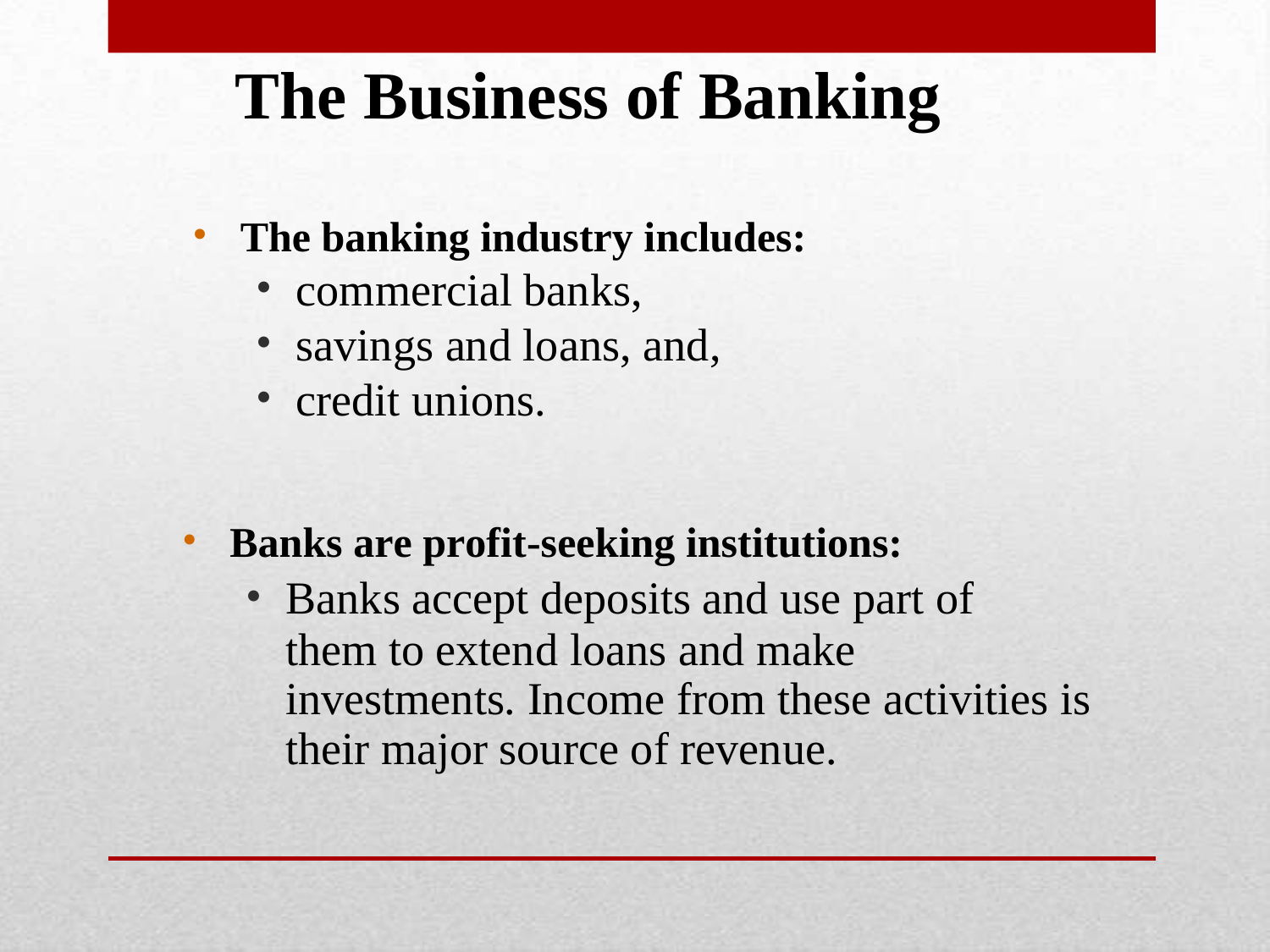

# The Business of Banking
The banking industry includes:
commercial banks,
savings and loans, and,
credit unions.

Banks are profit-seeking institutions:
Banks accept deposits and use part of
them to extend loans and make investments. Income from these activities is their major source of revenue.